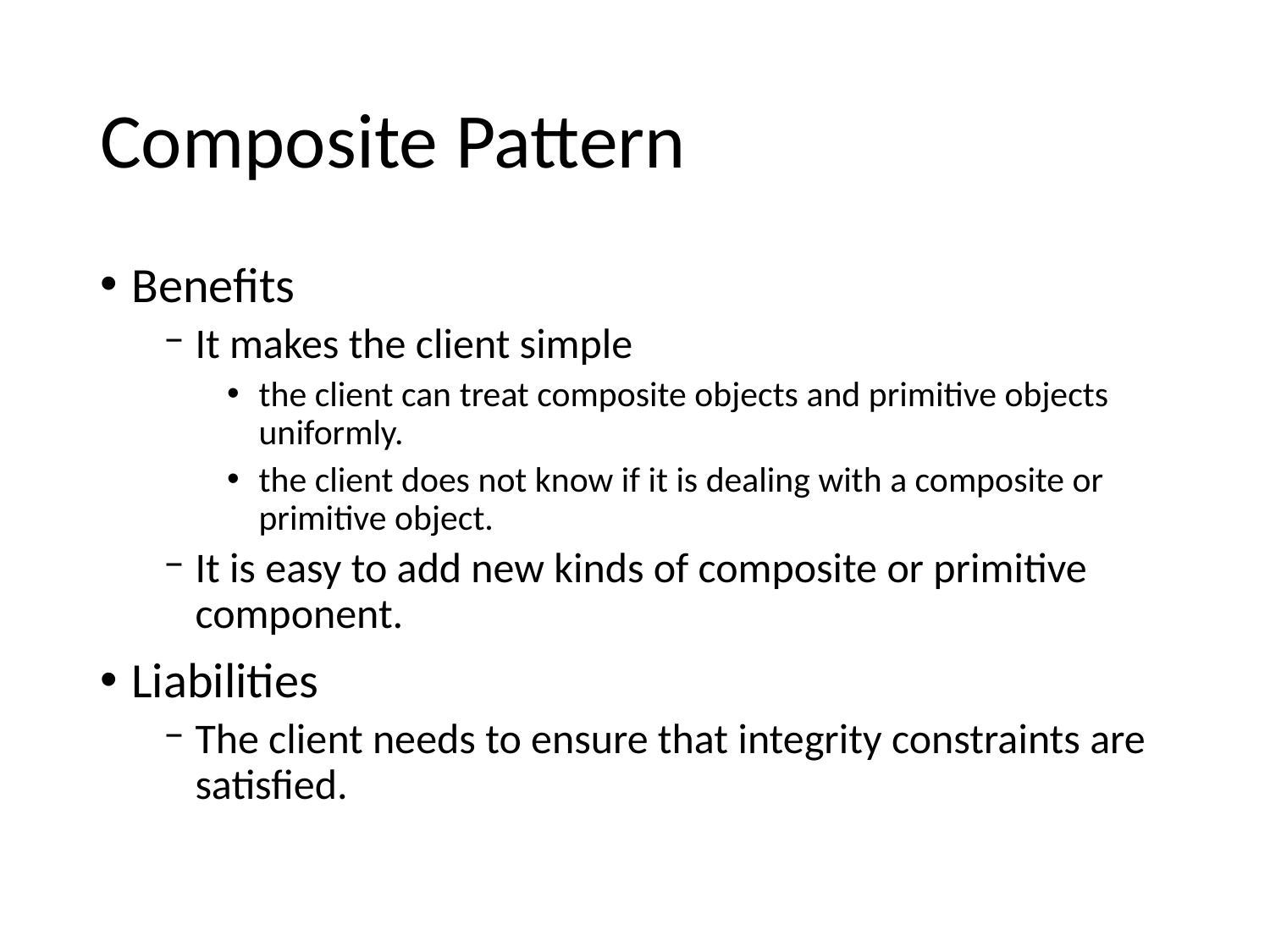

# Composite Pattern
Benefits
It makes the client simple
the client can treat composite objects and primitive objects uniformly.
the client does not know if it is dealing with a composite or primitive object.
It is easy to add new kinds of composite or primitive component.
Liabilities
The client needs to ensure that integrity constraints are satisfied.